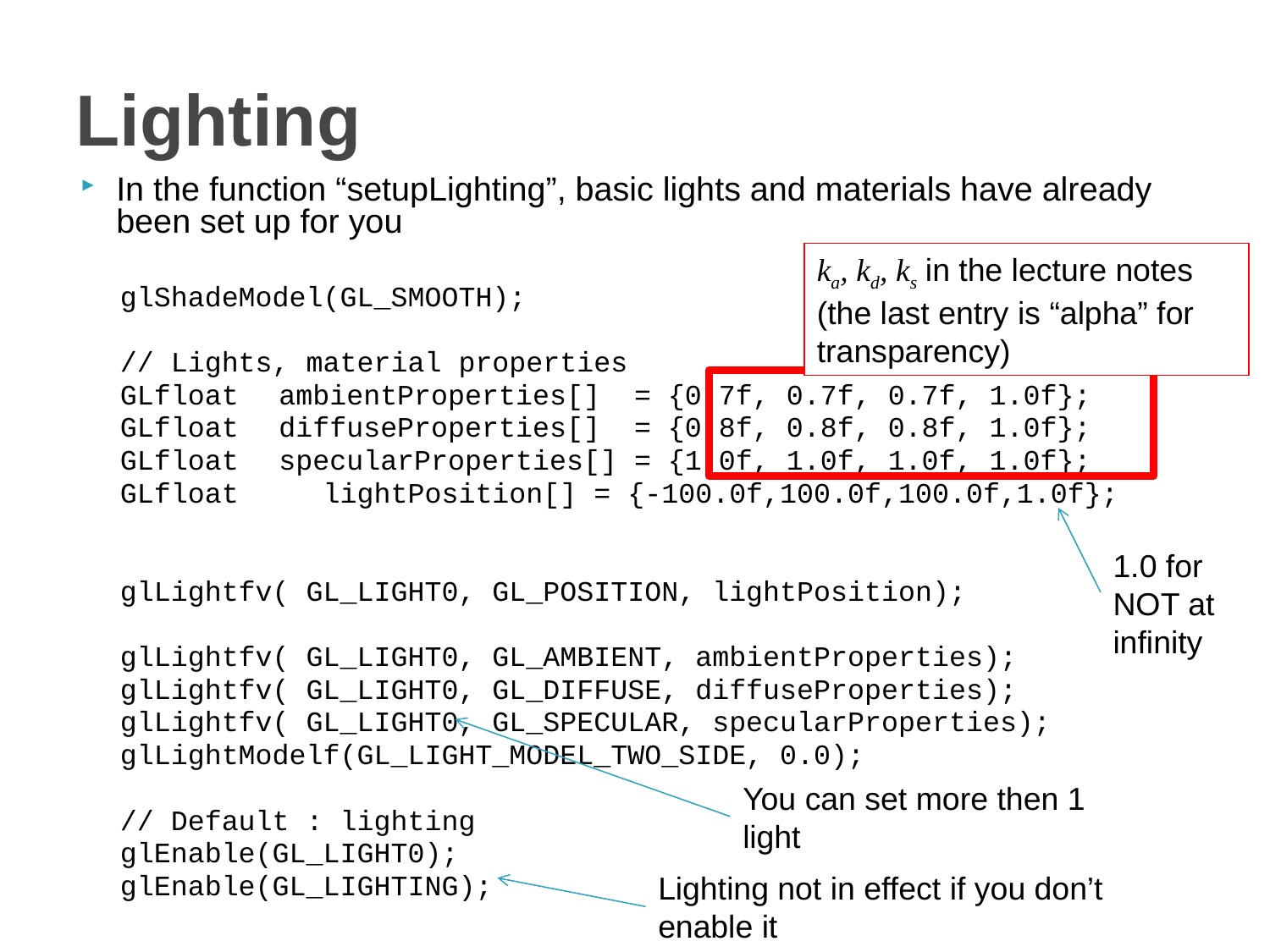

# Lighting
In the function “setupLighting”, basic lights and materials have already been set up for you

glShadeModel(GL_SMOOTH);

// Lights, material properties
GLfloat	ambientProperties[]  = {0.7f, 0.7f, 0.7f, 1.0f};
GLfloat	diffuseProperties[]  = {0.8f, 0.8f, 0.8f, 1.0f};
GLfloat	specularProperties[] = {1.0f, 1.0f, 1.0f, 1.0f};
GLfloat     lightPosition[] = {-100.0f,100.0f,100.0f,1.0f};

glLightfv( GL_LIGHT0, GL_POSITION, lightPosition);

glLightfv( GL_LIGHT0, GL_AMBIENT, ambientProperties);
glLightfv( GL_LIGHT0, GL_DIFFUSE, diffuseProperties);
glLightfv( GL_LIGHT0, GL_SPECULAR, specularProperties);
glLightModelf(GL_LIGHT_MODEL_TWO_SIDE, 0.0);

// Default : lighting
glEnable(GL_LIGHT0);
glEnable(GL_LIGHTING);
ka, kd, ks in the lecture notes (the last entry is “alpha” for transparency)

1.0 for NOT at infinity
You can set more then 1 light
Lighting not in effect if you don’t enable it